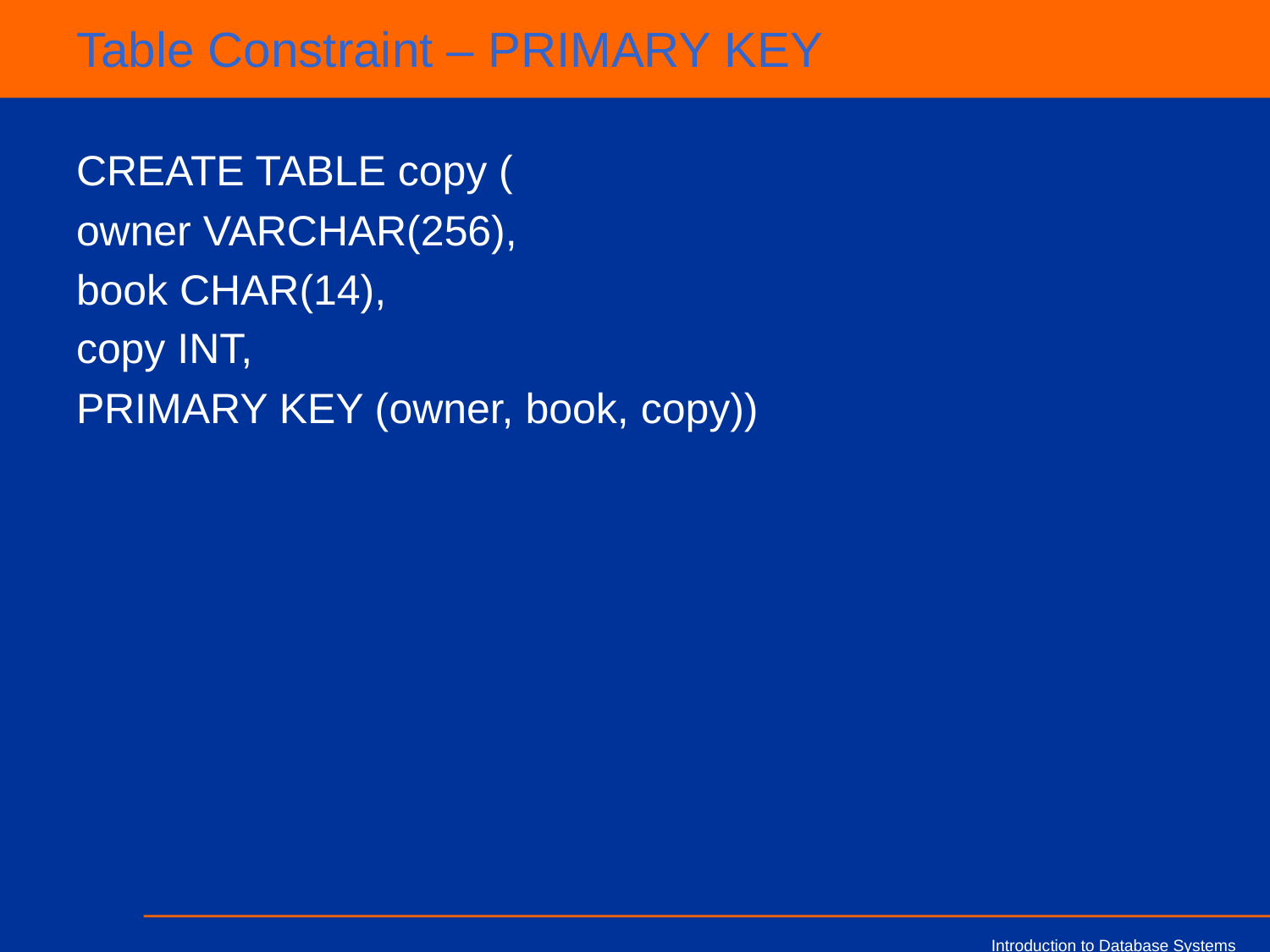

# Table Constraint – PRIMARY KEY
CREATE TABLE copy (
owner VARCHAR(256),
book CHAR(14),
copy INT,
PRIMARY KEY (owner, book, copy))
Introduction to Database Systems